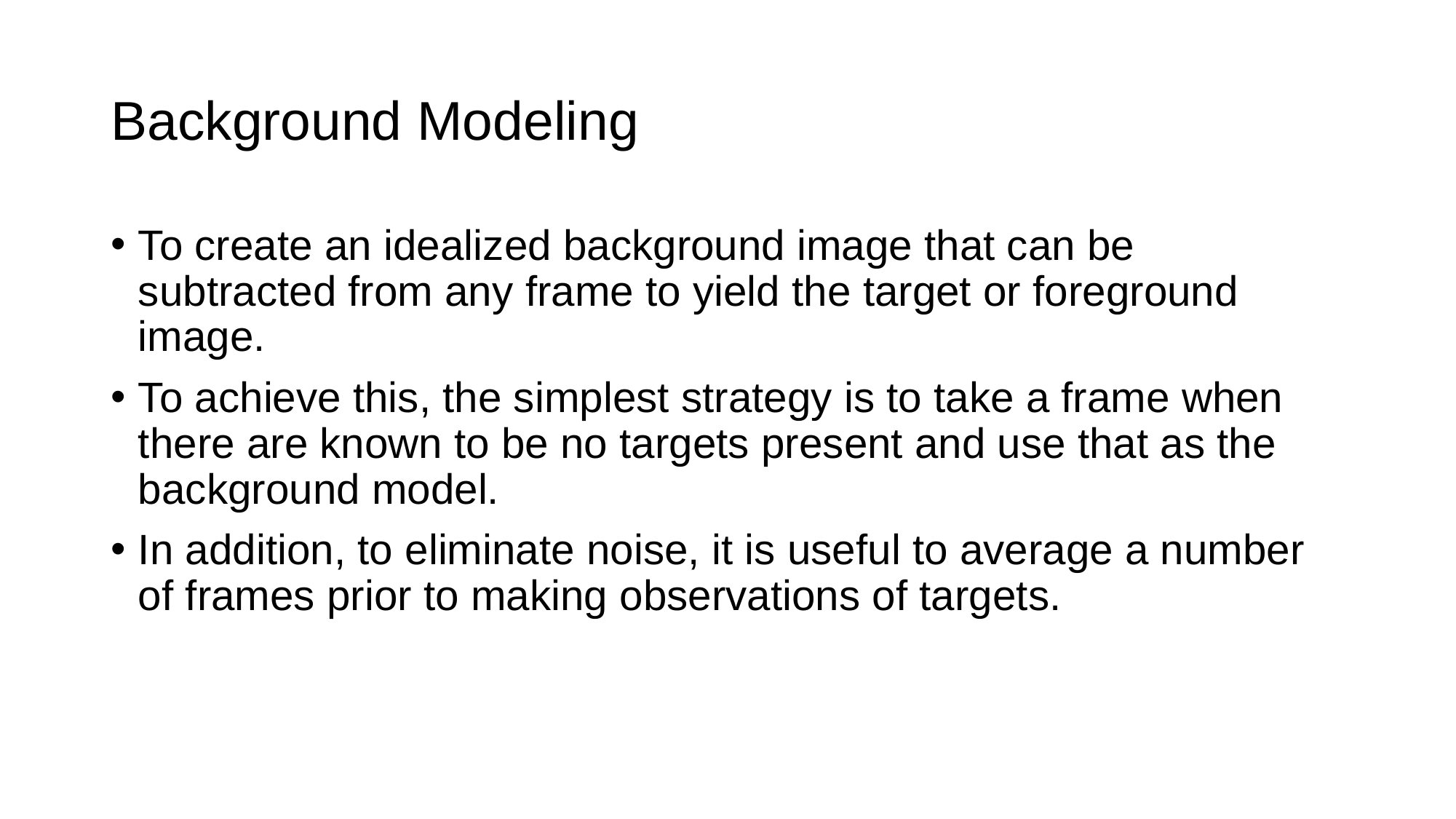

# Background Modeling
To create an idealized background image that can be subtracted from any frame to yield the target or foreground image.
To achieve this, the simplest strategy is to take a frame when there are known to be no targets present and use that as the background model.
In addition, to eliminate noise, it is useful to average a number of frames prior to making observations of targets.